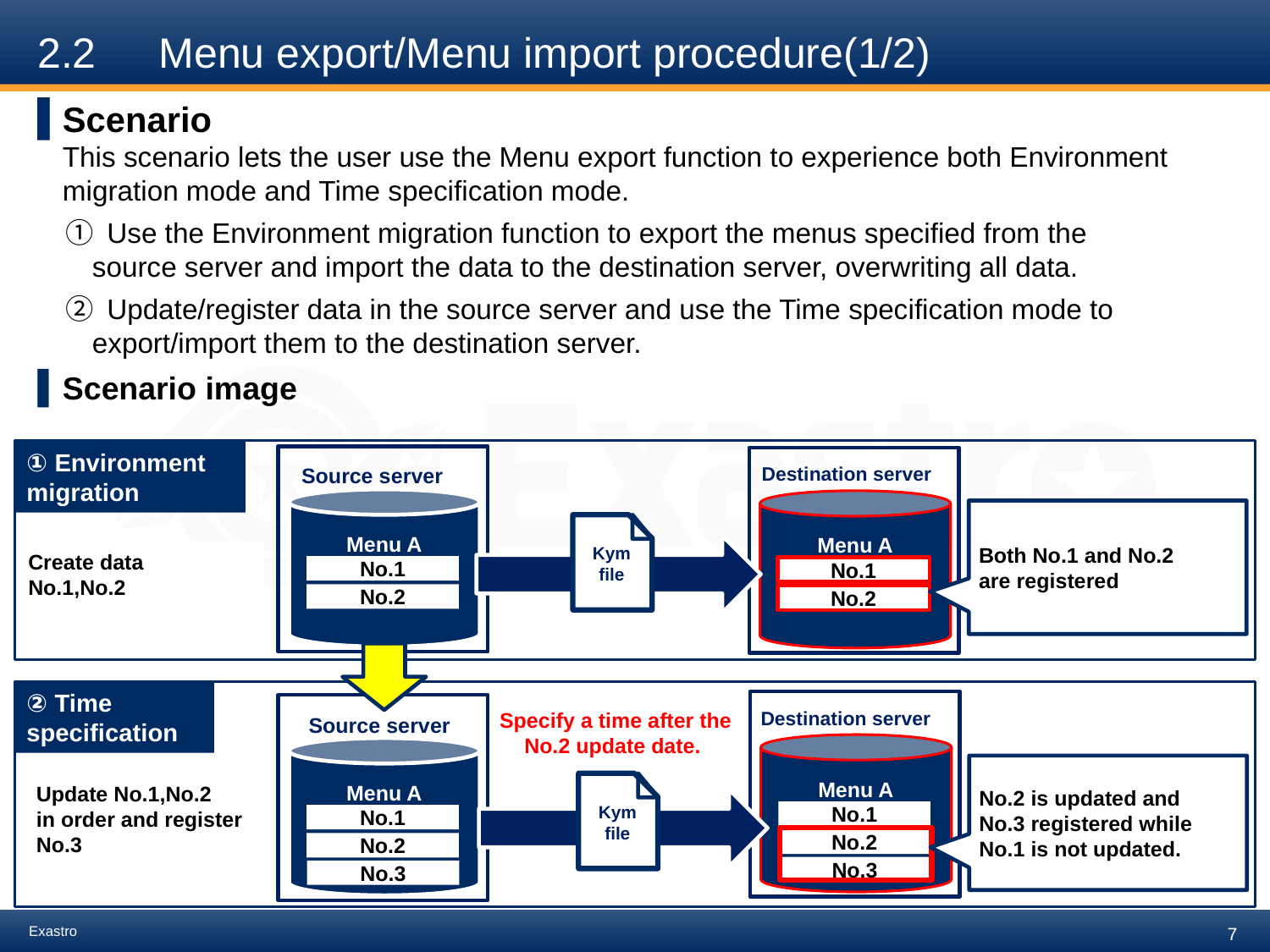

# 2.2　Menu export/Menu import procedure(1/2)
Scenario
This scenario lets the user use the Menu export function to experience both Environment migration mode and Time specification mode.
　① Use the Environment migration function to export the menus specified from the
       source server and import the data to the destination server, overwriting all data.
　② Update/register data in the source server and use the Time specification mode to
       export/import them to the destination server.
Scenario image

① Environment migration

Source server

Menu A
No.1
No.2

Destination server

Menu A
No.1
No.2
Both No.1 and No.2
are registered

Kym
file

Create data
No.1,No.2

② Time specification

Destination server

Menu A
No.1
No.2
No.3

Source server

Menu A
No.1
No.2
No.3
Specify a time after the No.2 update date.
Update No.1,No.2
in order and register
No.3
No.2 is updated and
No.3 registered while
No.1 is not updated.

Kym
file